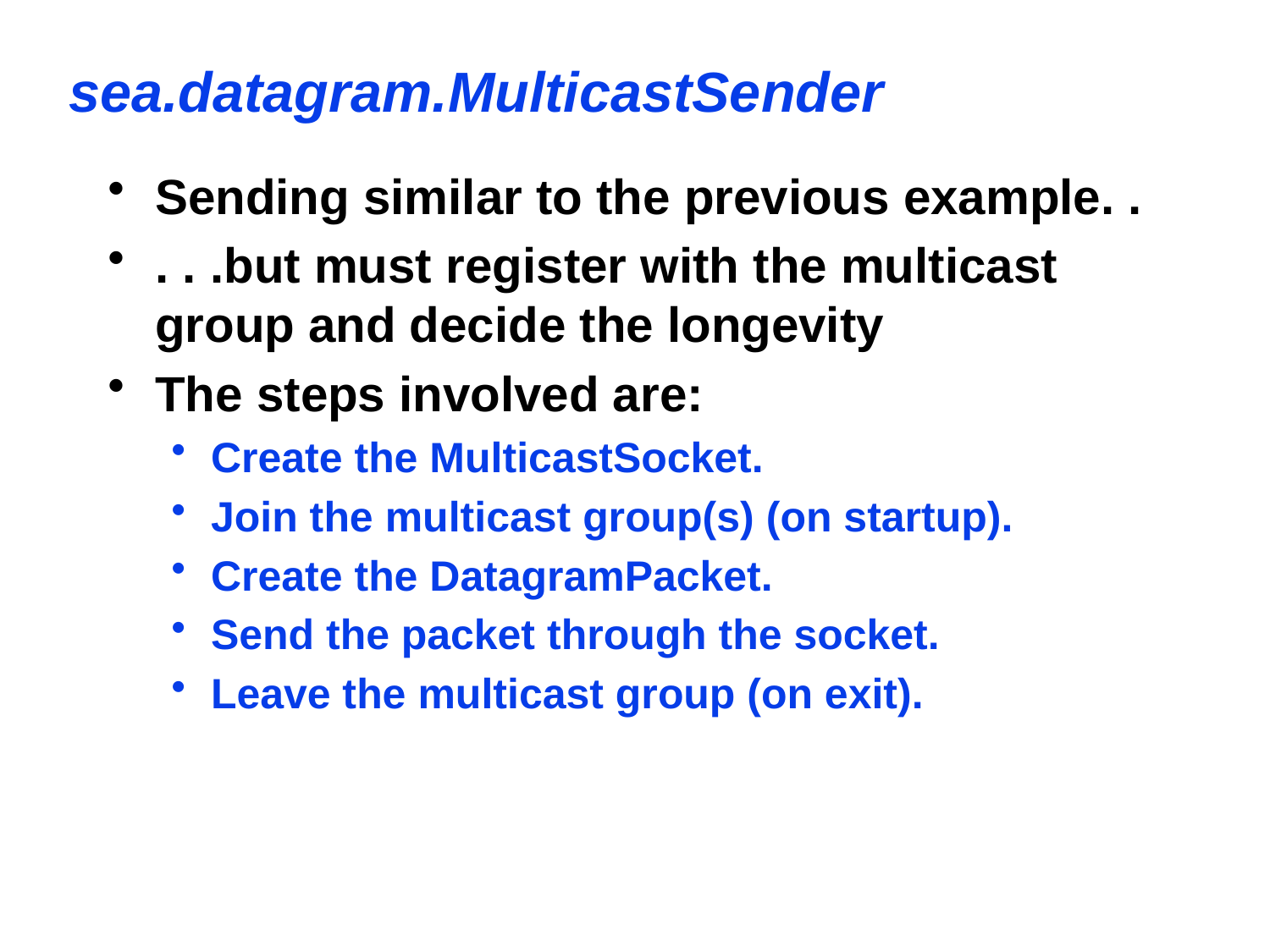

sea.datagram.MulticastSender
Sending similar to the previous example. .
. . .but must register with the multicast group and decide the longevity
The steps involved are:
Create the MulticastSocket.
Join the multicast group(s) (on startup).
Create the DatagramPacket.
Send the packet through the socket.
Leave the multicast group (on exit).